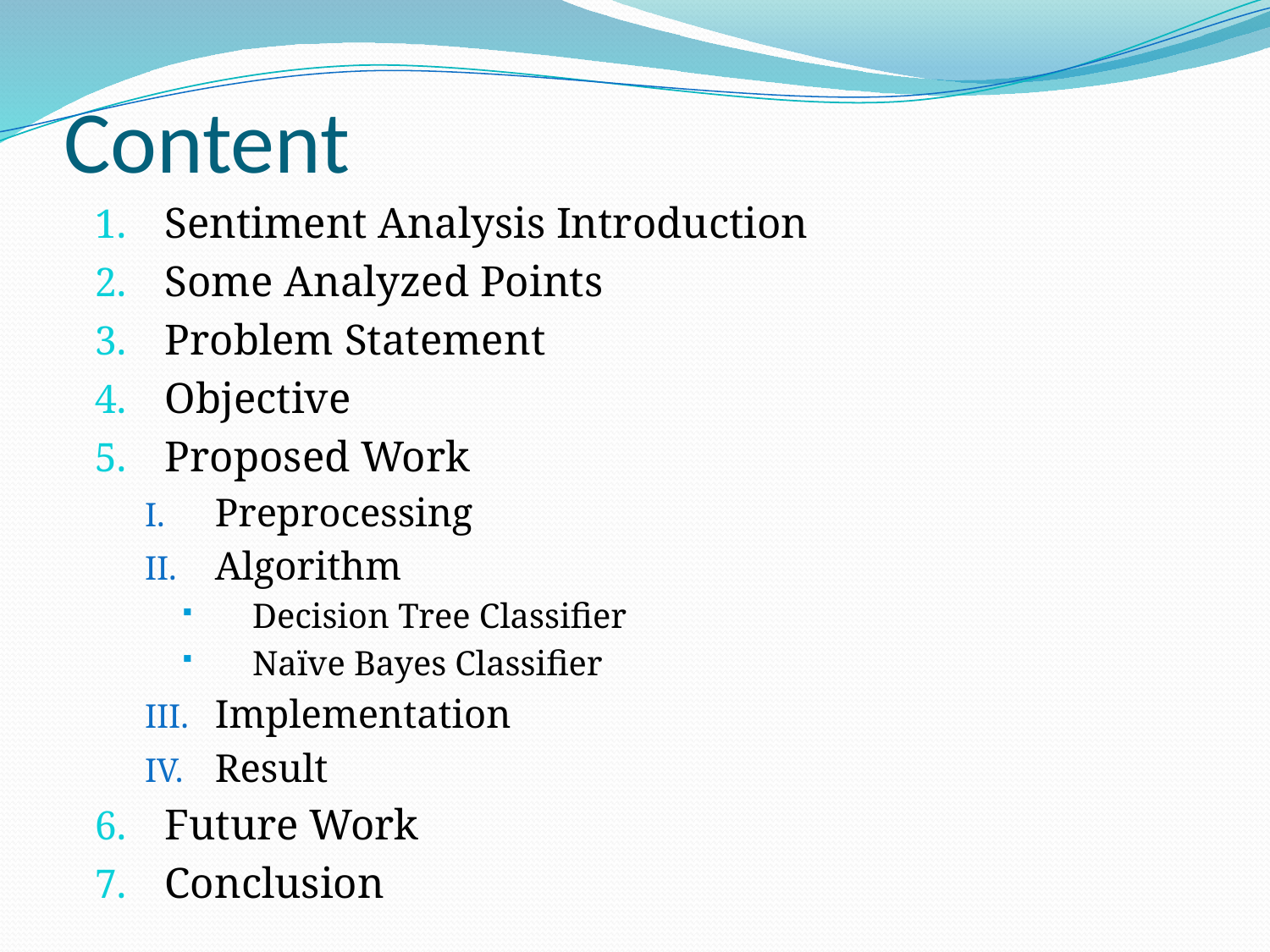

# Content
Sentiment Analysis Introduction
Some Analyzed Points
Problem Statement
Objective
Proposed Work
Preprocessing
Algorithm
Decision Tree Classifier
Naïve Bayes Classifier
Implementation
Result
Future Work
Conclusion